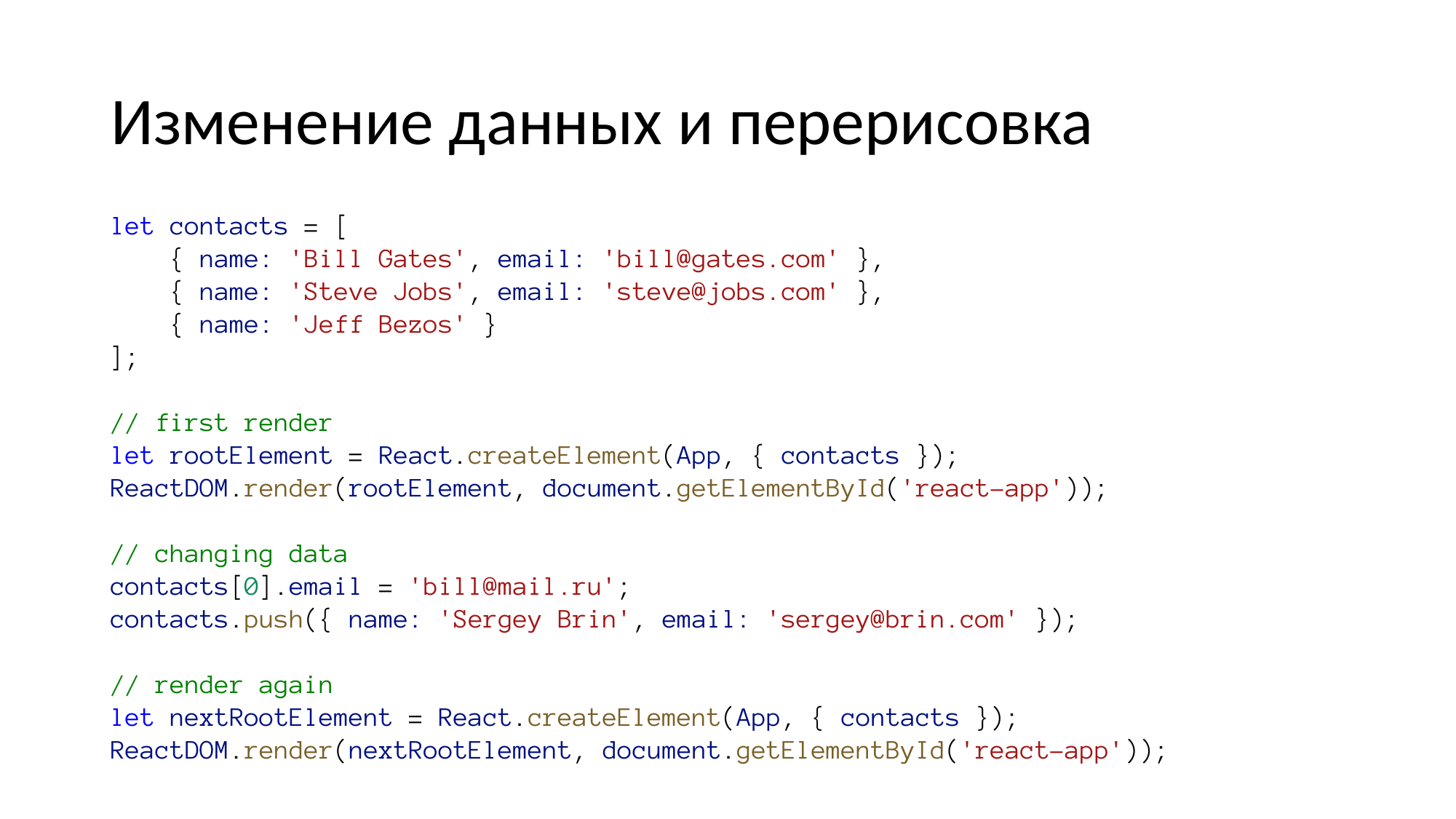

# Изменение данных и перерисовка
let contacts = [
    { name: 'Bill Gates', email: 'bill@gates.com' },
    { name: 'Steve Jobs', email: 'steve@jobs.com' },
    { name: 'Jeff Bezos' }
];
// first render
let rootElement = React.createElement(App, { contacts });
ReactDOM.render(rootElement, document.getElementById('react-app'));
// changing data
contacts[0].email = 'bill@mail.ru';
contacts.push({ name: 'Sergey Brin', email: 'sergey@brin.com' });
// render again
let nextRootElement = React.createElement(App, { contacts });
ReactDOM.render(nextRootElement, document.getElementById('react-app'));